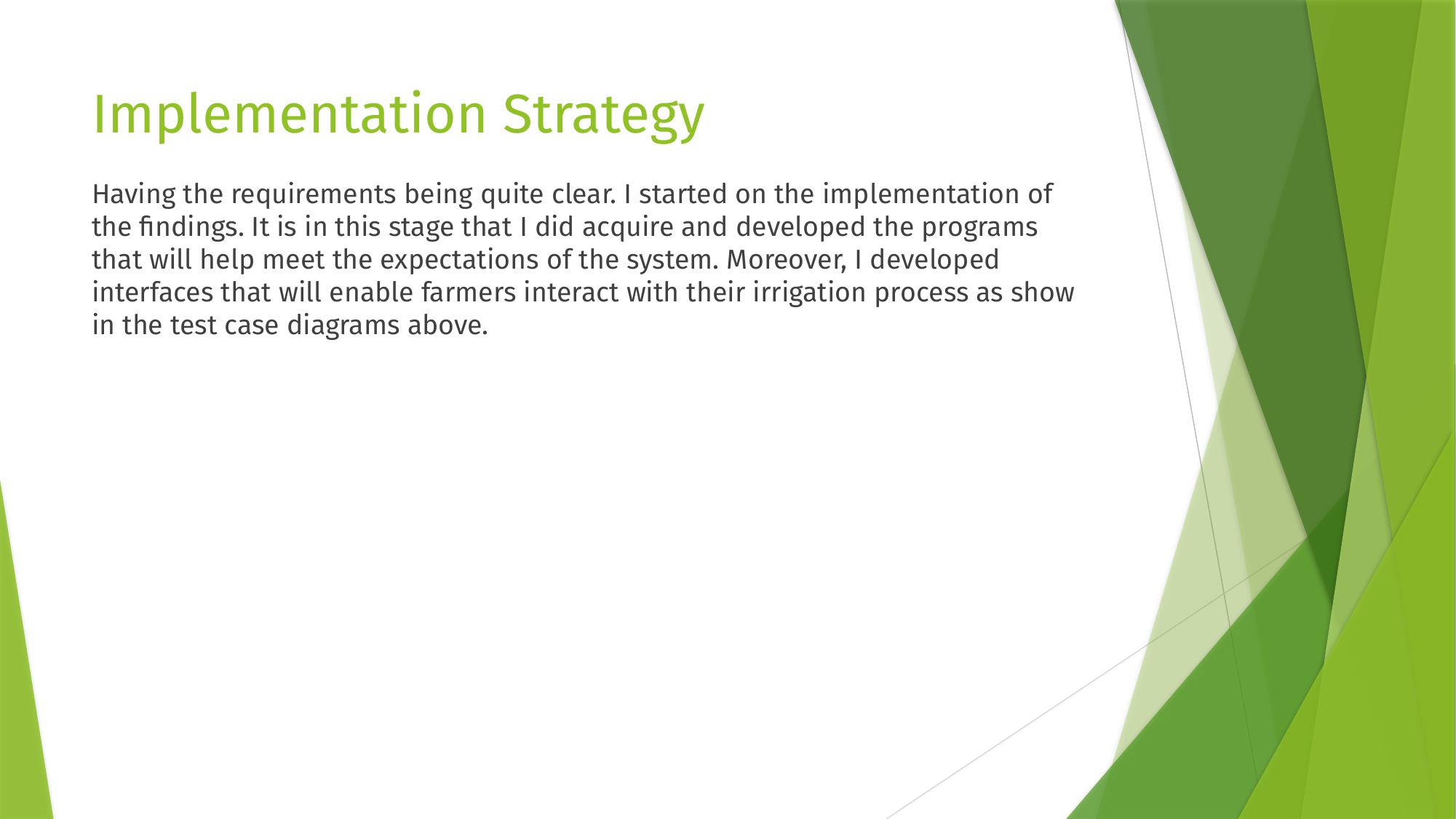

# Implementation Strategy
Having the requirements being quite clear. I started on the implementation of the findings. It is in this stage that I did acquire and developed the programs that will help meet the expectations of the system. Moreover, I developed interfaces that will enable farmers interact with their irrigation process as show in the test case diagrams above.